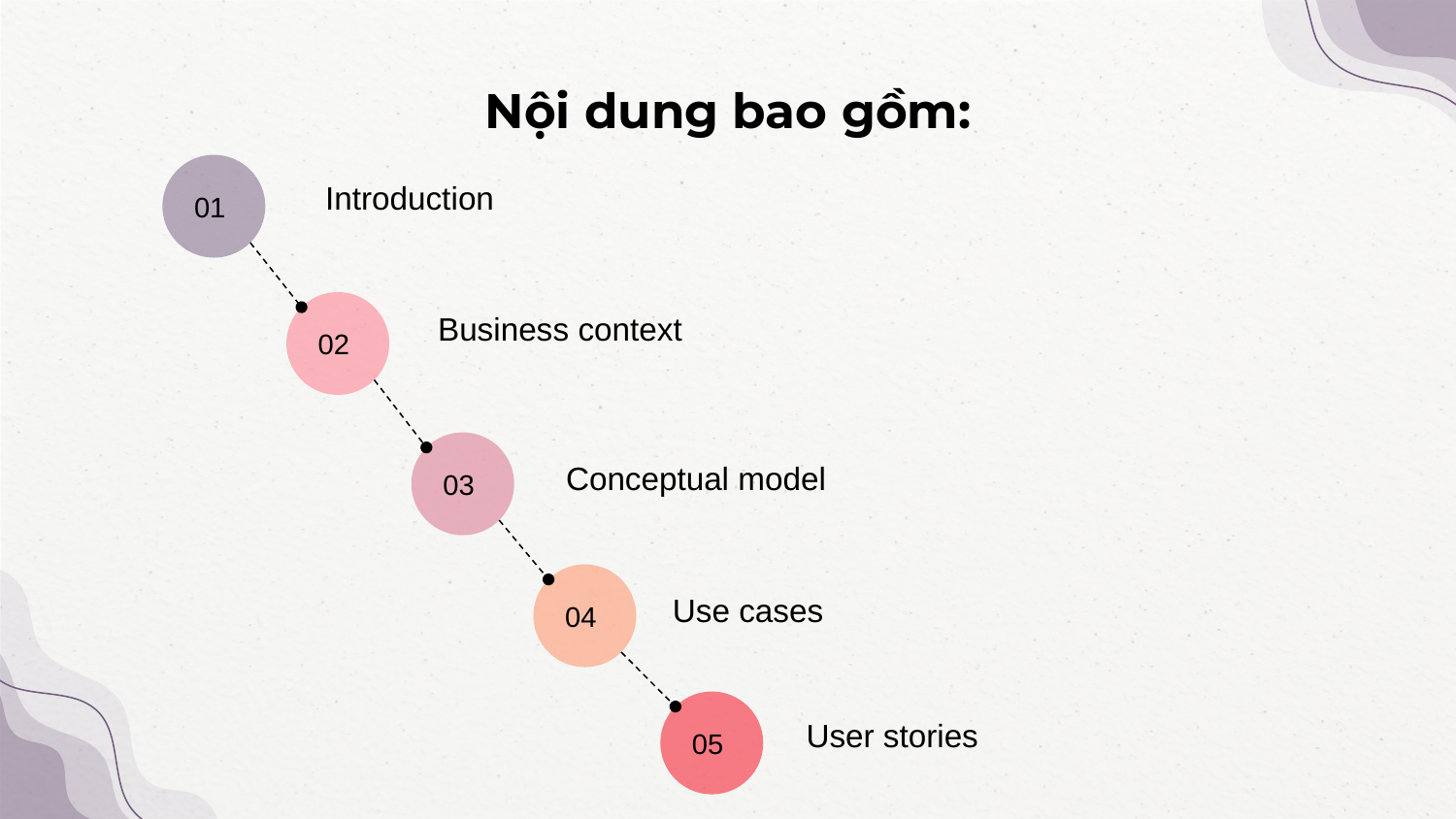

# Nội dung bao gồm:
01
Introduction
02
Business context
03
Conceptual model

04
Use cases
05
User stories